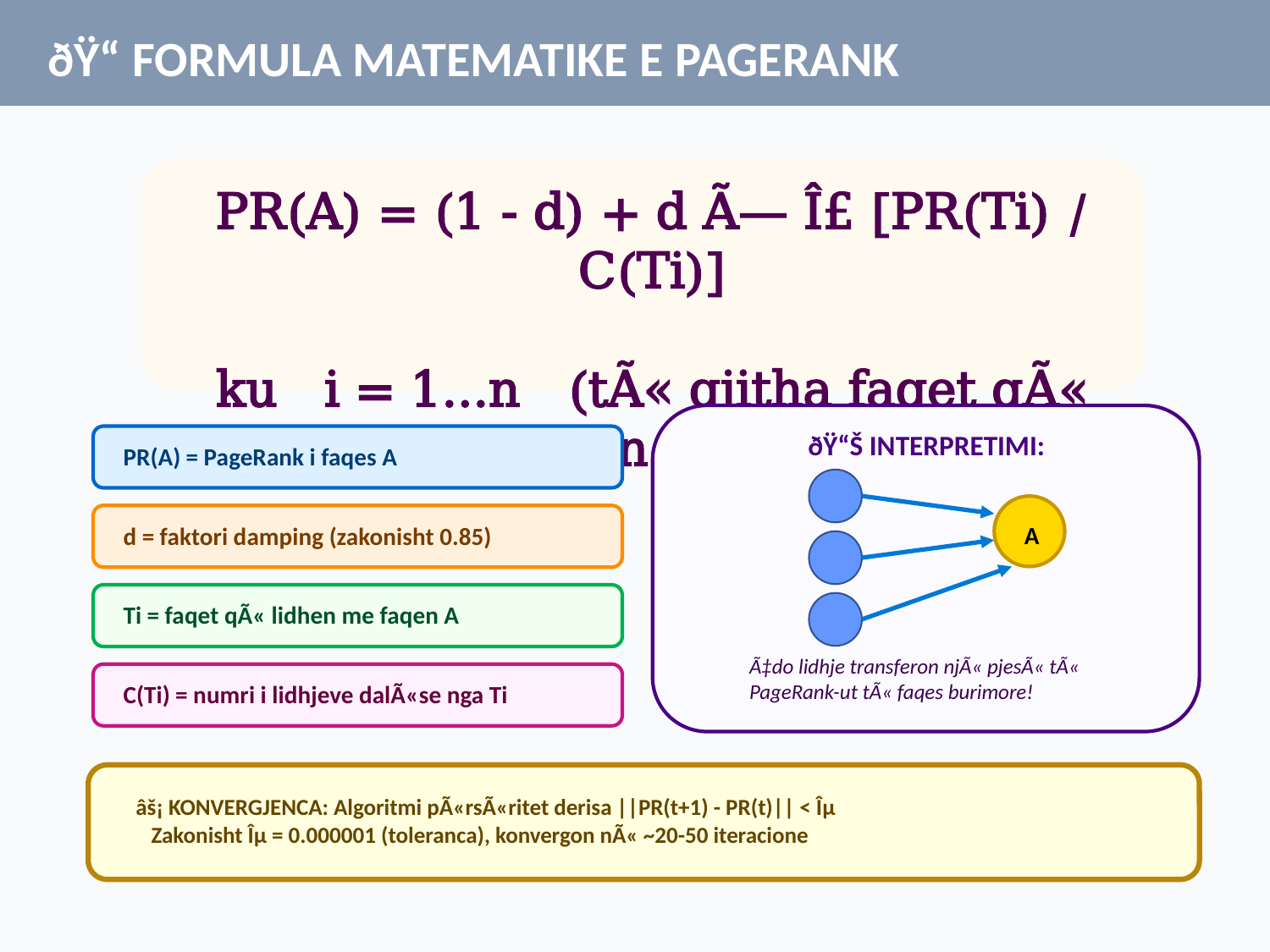

ðŸ“ FORMULA MATEMATIKE E PAGERANK

PR(A) = (1 - d) + d Ã— Î£ [PR(Ti) / C(Ti)]

ku   i = 1...n   (tÃ« gjitha faqet qÃ« lidhen me A)

ðŸ“Š INTERPRETIMI:

PR(A) = PageRank i faqes A

A
d = faktori damping (zakonisht 0.85)

Ti = faqet qÃ« lidhen me faqen A
Ã‡do lidhje transferon njÃ« pjesÃ« tÃ«
PageRank-ut tÃ« faqes burimore!

C(Ti) = numri i lidhjeve dalÃ«se nga Ti

âš¡ KONVERGJENCA: Algoritmi pÃ«rsÃ«ritet derisa ||PR(t+1) - PR(t)|| < Îµ
   Zakonisht Îµ = 0.000001 (toleranca), konvergon nÃ« ~20-50 iteracione